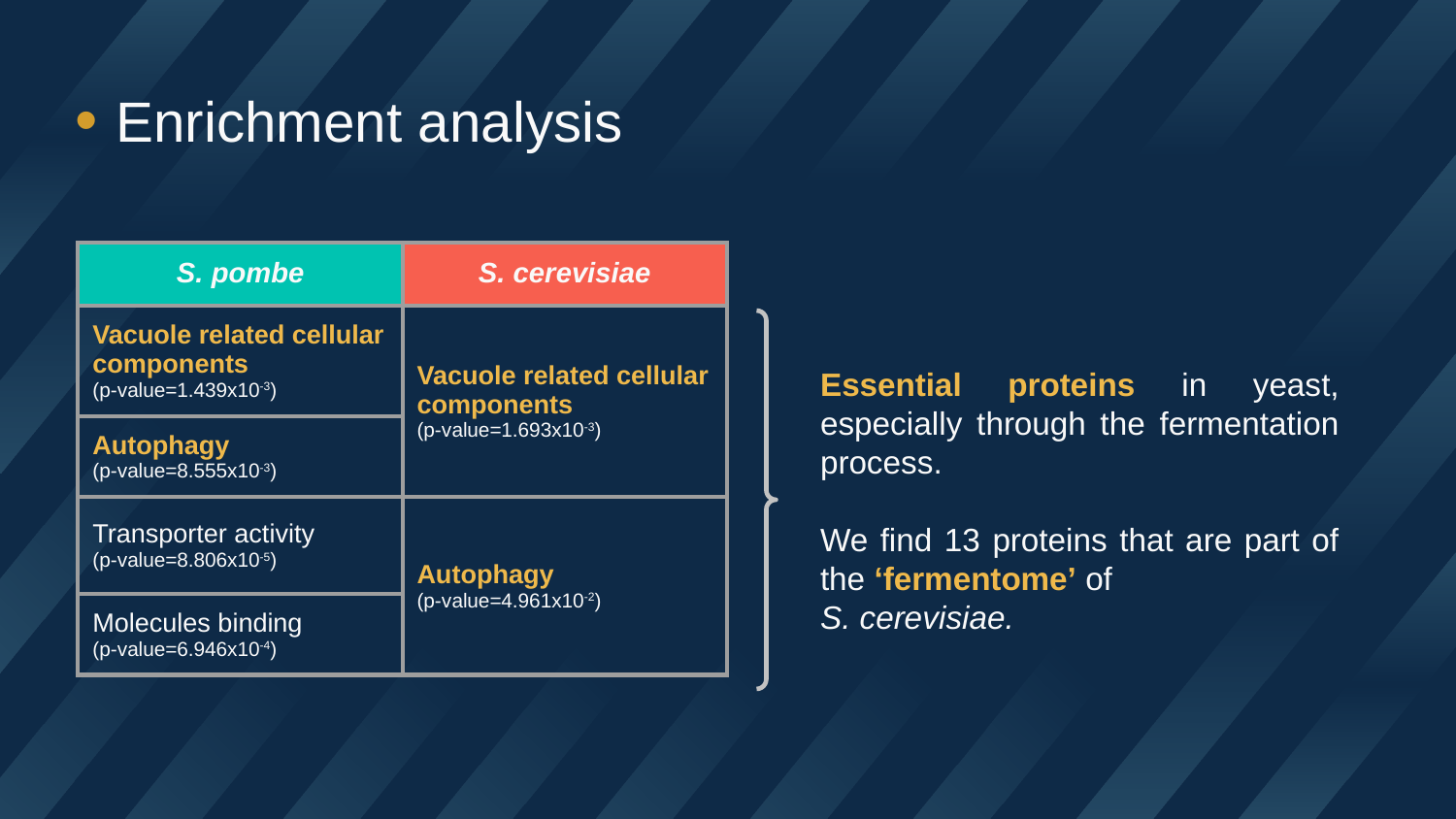

# • Enrichment analysis
| S. pombe | S. cerevisiae |
| --- | --- |
| Vacuole related cellular components (p-value=1.439x10-3) | Vacuole related cellular components (p-value=1.693x10-3) |
| Autophagy (p-value=8.555x10-3) |  |
| Transporter activity (p-value=8.806x10-5) | Autophagy (p-value=4.961x10-2) |
| Molecules binding (p-value=6.946x10-4) |  |

Essential proteins in yeast, especially through the fermentation process.

We find 13 proteins that are part of the ‘fermentome’ of
S. cerevisiae.